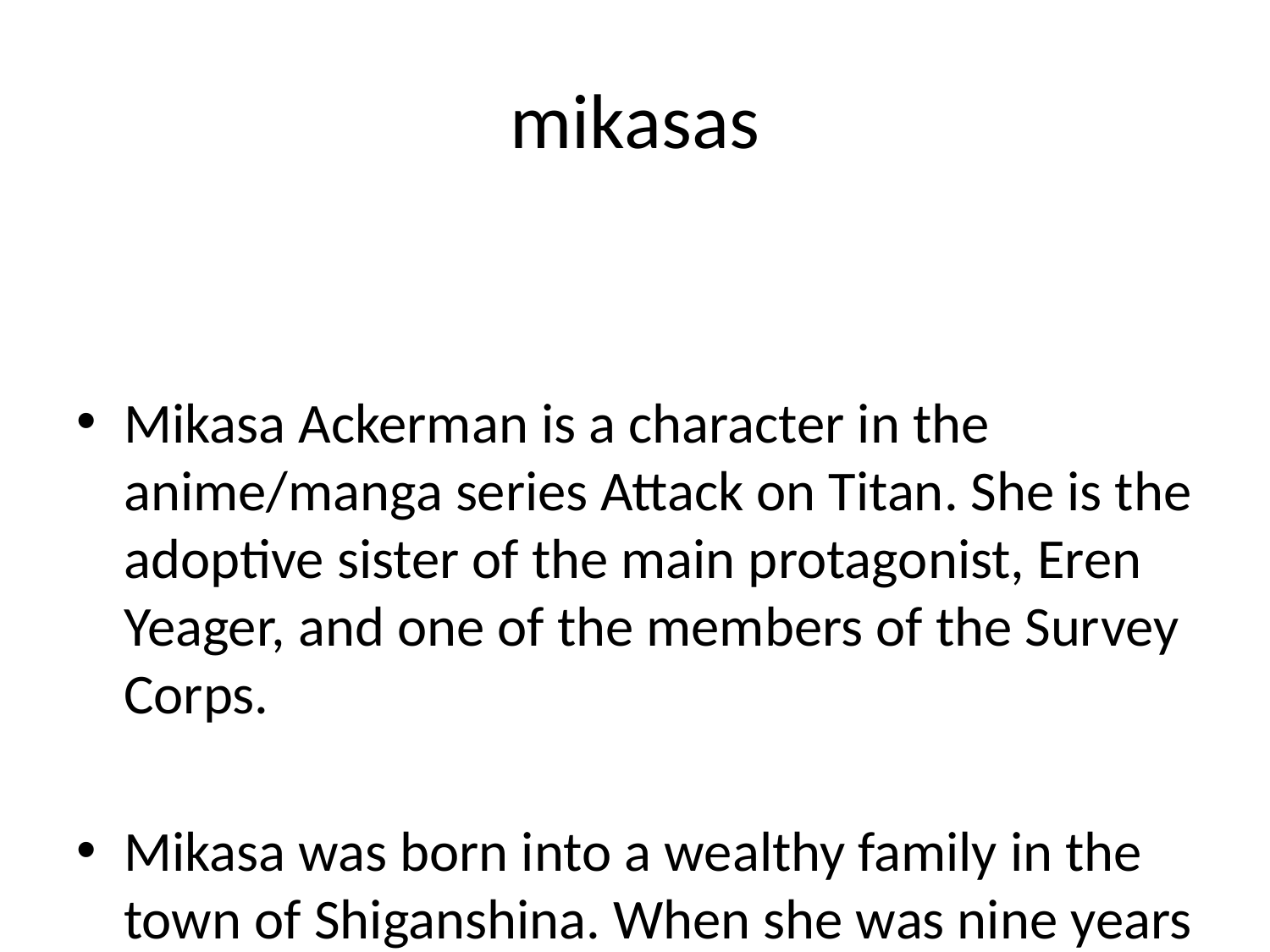

# mikasas

Mikasa Ackerman is a character in the anime/manga series Attack on Titan. She is the adoptive sister of the main protagonist, Eren Yeager, and one of the members of the Survey Corps.

Mikasa was born into a wealthy family in the town of Shiganshina. When she was nine years old, her parents were killed and her home was destroyed by raiders. She was saved by Eren, who killed two of the raiders. Mikasa was then taken in by Eren's family.

Mikasa is a strong and skilled fighter. She is loyal to her friends and family, and is always ready to protect them. She is also very intelligent, and is one of the few people who can understand the Titans.

Mikasa is a valuable member of the Survey Corps, and is always ready to fight the Titans. She is one of the few people who can make Eren smile, and is a source of strength for him.